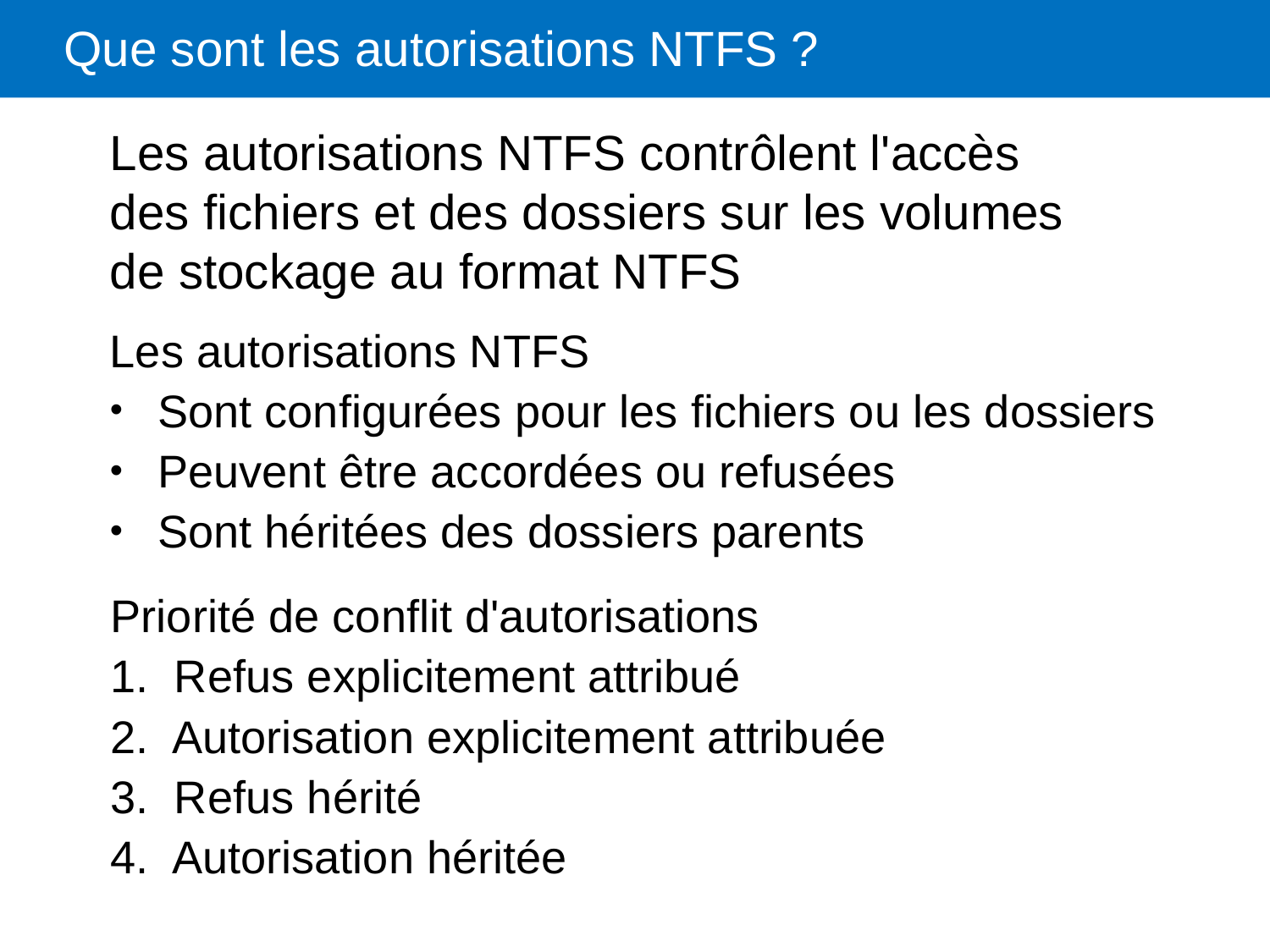

# Que sont les autorisations NTFS ?
Les autorisations NTFS contrôlent l'accès des fichiers et des dossiers sur les volumes de stockage au format NTFS
Les autorisations NTFS
Sont configurées pour les fichiers ou les dossiers
Peuvent être accordées ou refusées
Sont héritées des dossiers parents
Priorité de conflit d'autorisations
1.  Refus explicitement attribué
2.  Autorisation explicitement attribuée
3.  Refus hérité
4.  Autorisation héritée